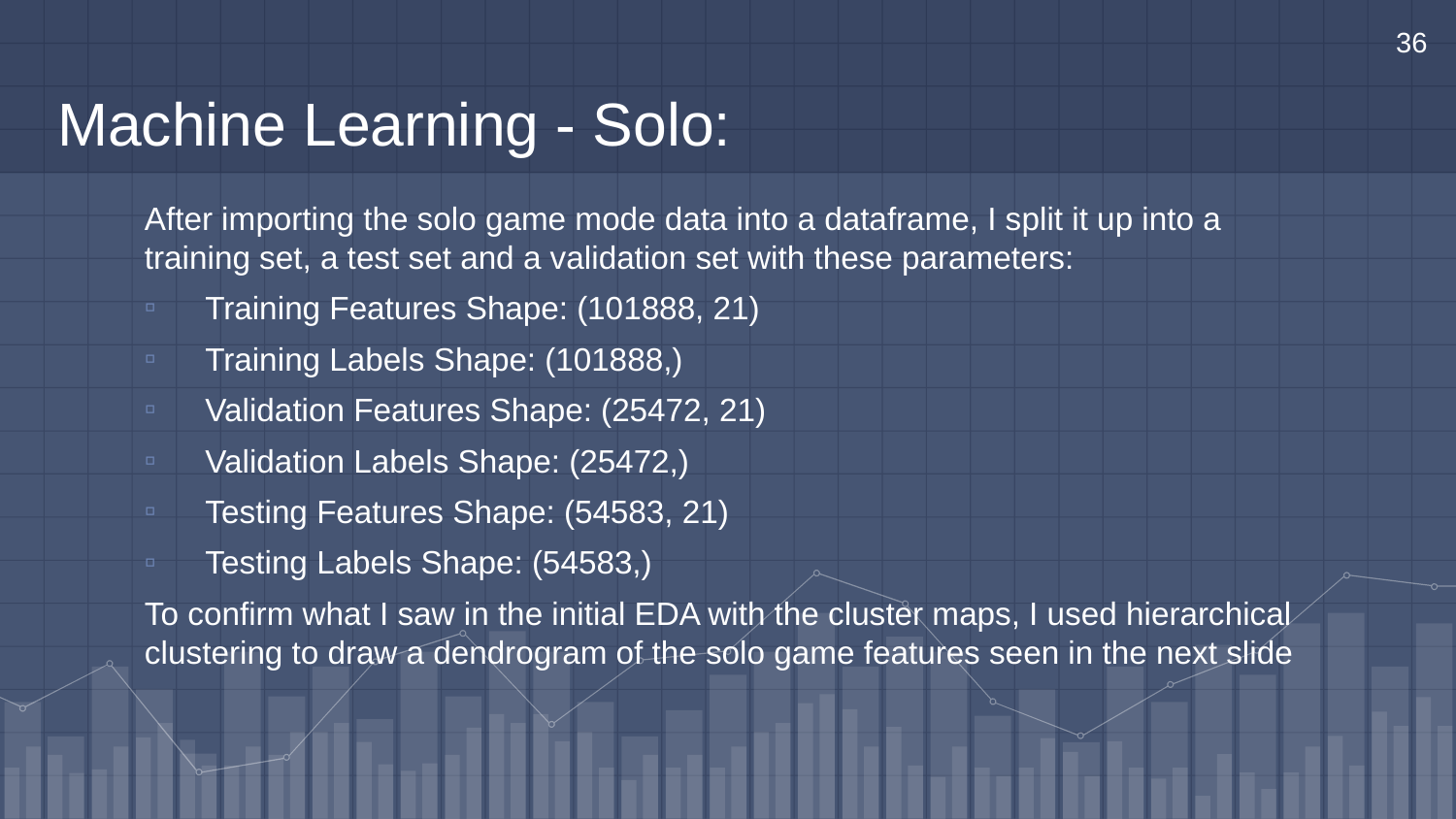

36
# Machine Learning - Solo:
After importing the solo game mode data into a dataframe, I split it up into a training set, a test set and a validation set with these parameters:
Training Features Shape: (101888, 21)
Training Labels Shape: (101888,)
Validation Features Shape: (25472, 21)
Validation Labels Shape: (25472,)
Testing Features Shape: (54583, 21)
Testing Labels Shape: (54583,)
To confirm what I saw in the initial EDA with the cluster maps, I used hierarchical clustering to draw a dendrogram of the solo game features seen in the next slide